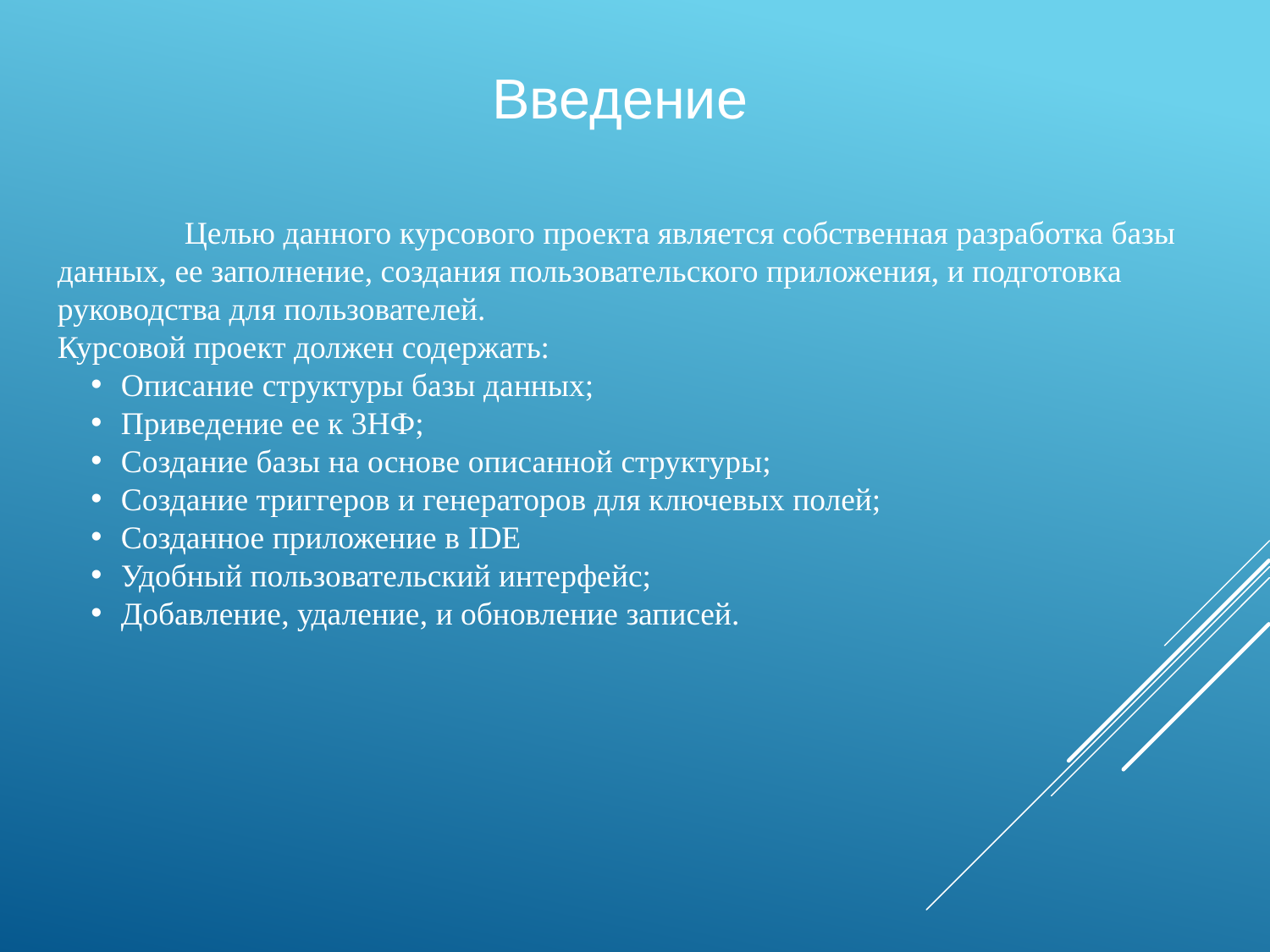

Введение
	Целью данного курсового проекта является собственная разработка базы данных, ее заполнение, создания пользовательского приложения, и подготовка руководства для пользователей.
Курсовой проект должен содержать:
Описание структуры базы данных;
Приведение ее к 3НФ;
Создание базы на основе описанной структуры;
Создание триггеров и генераторов для ключевых полей;
Созданное приложение в IDE
Удобный пользовательский интерфейс;
Добавление, удаление, и обновление записей.